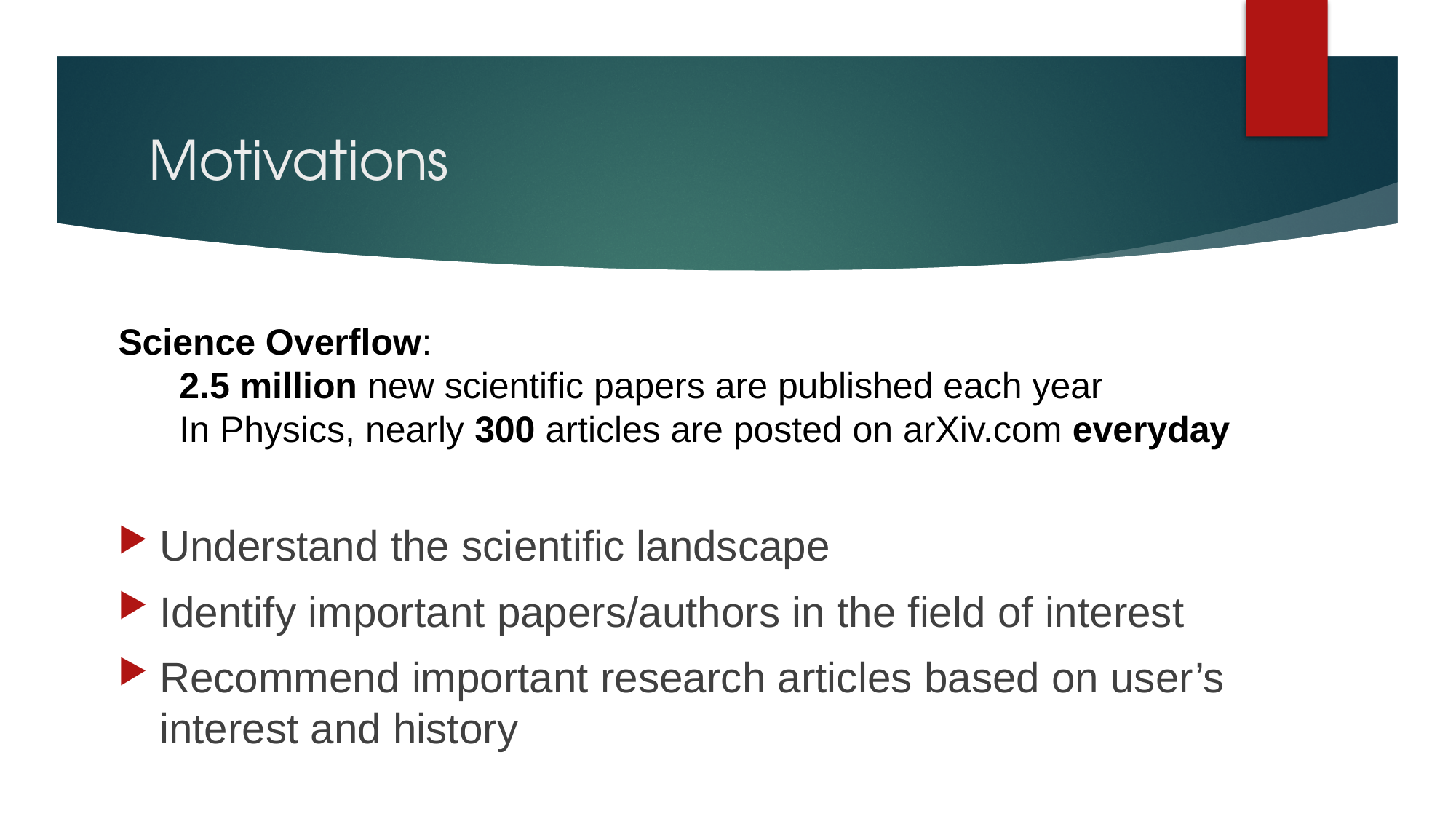

# Motivations
Science Overflow:
      2.5 million new scientific papers are published each year
      In Physics, nearly 300 articles are posted on arXiv.com everyday
Understand the scientific landscape
Identify important papers/authors in the field of interest
Recommend important research articles based on user’s interest and history